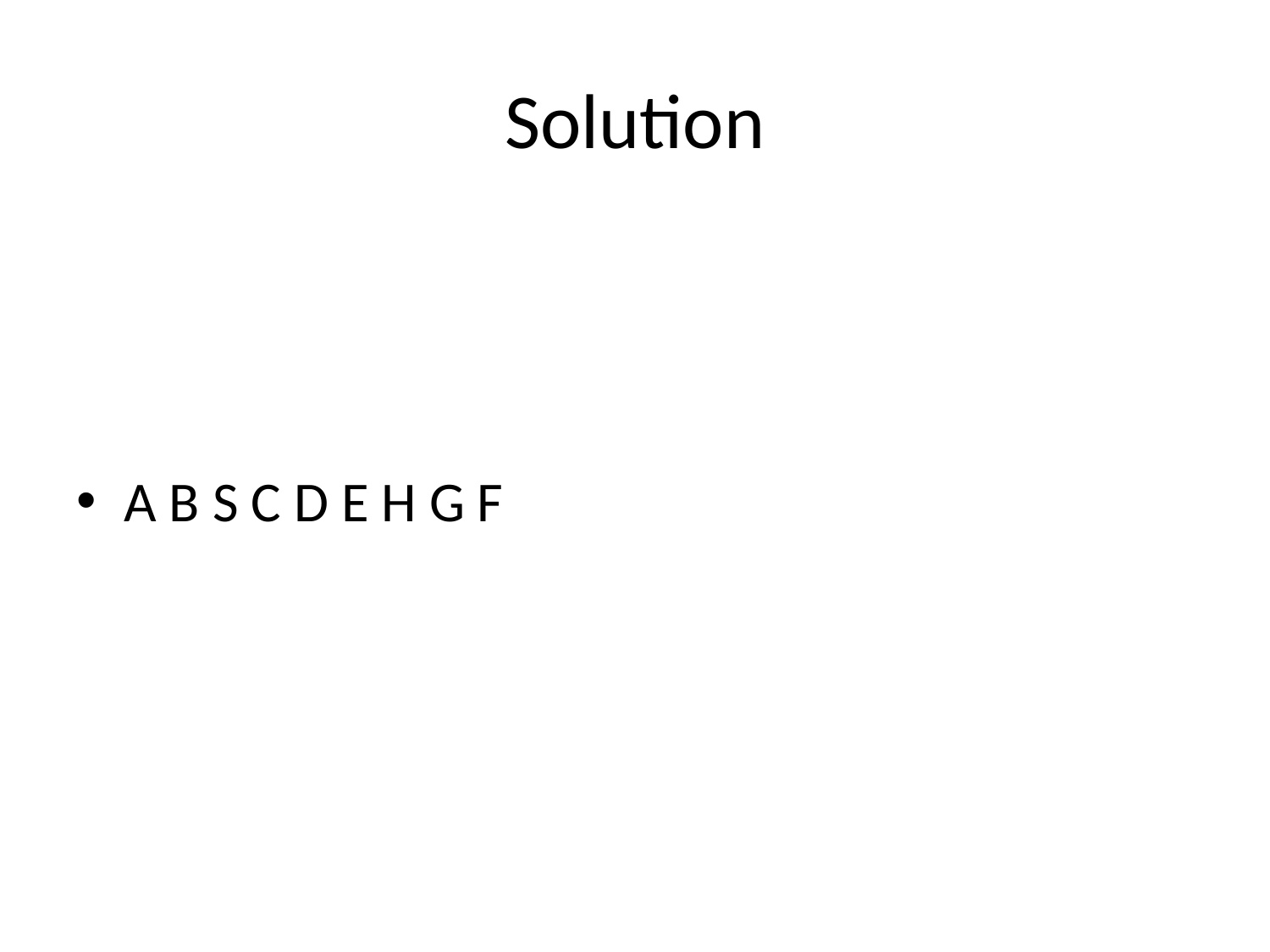

# Solution

A B S C D E H G F